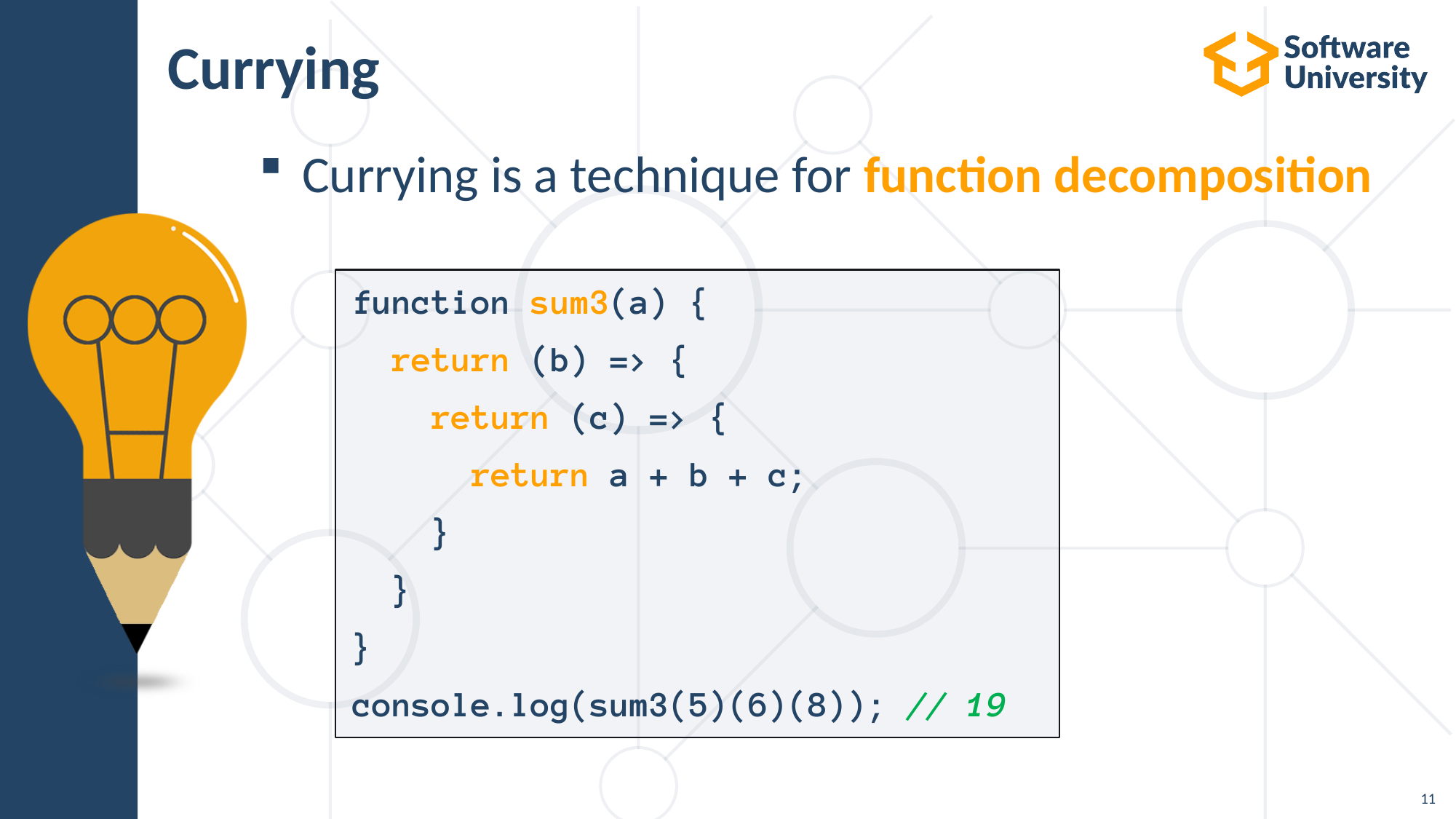

# Currying
Currying is a technique for function decomposition
function sum3(a) {
  return (b) => {
    return (c) => {
      return a + b + c;
    }
  }
}
console.log(sum3(5)(6)(8)); // 19
11